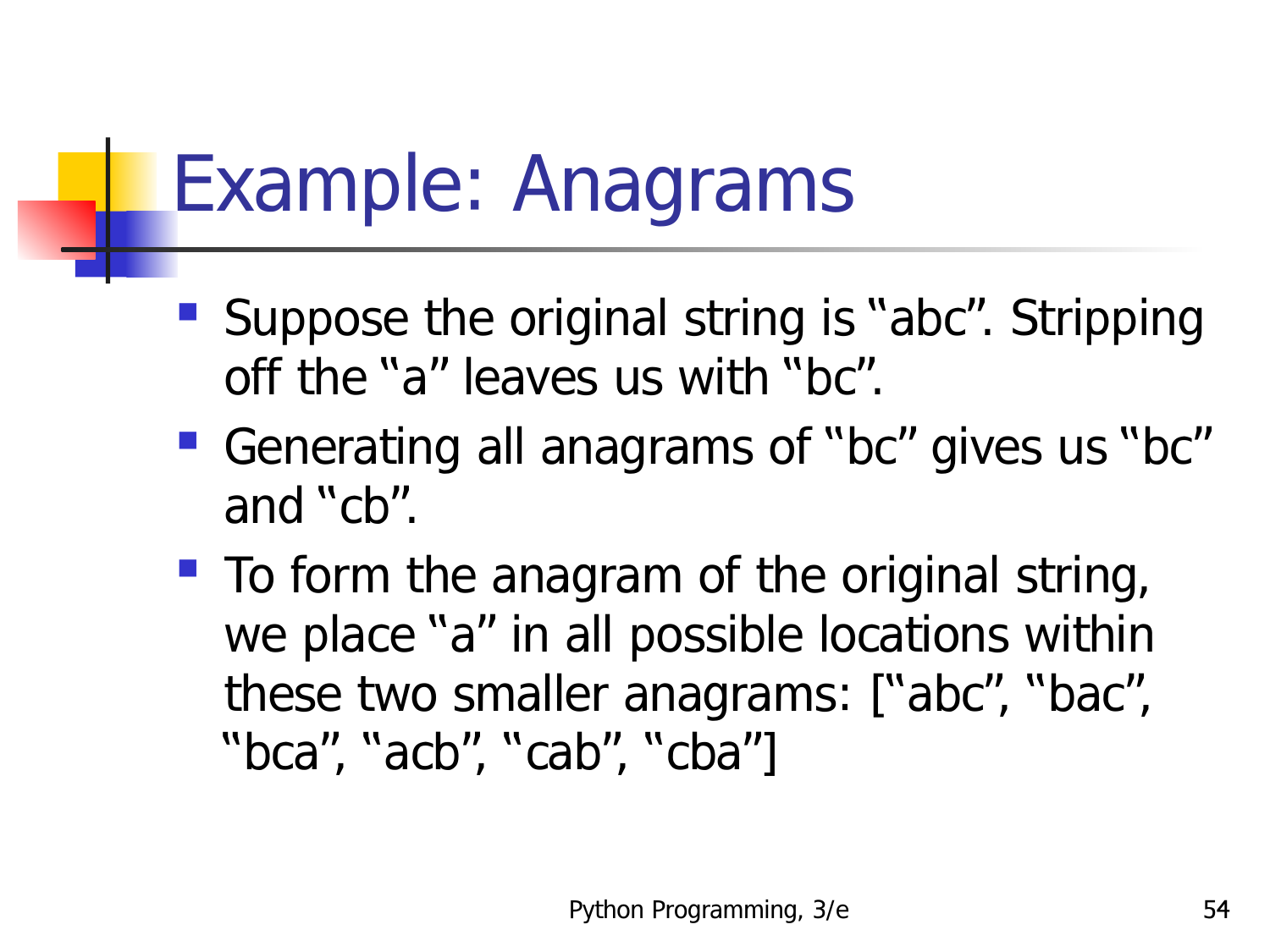

# Example: Anagrams
Suppose the original string is “abc”. Stripping off the “a” leaves us with “bc”.
Generating all anagrams of “bc” gives us “bc” and “cb”.
To form the anagram of the original string, we place “a” in all possible locations within these two smaller anagrams: [“abc”, “bac”, “bca”, “acb”, “cab”, “cba”]
Python Programming, 3/e
54